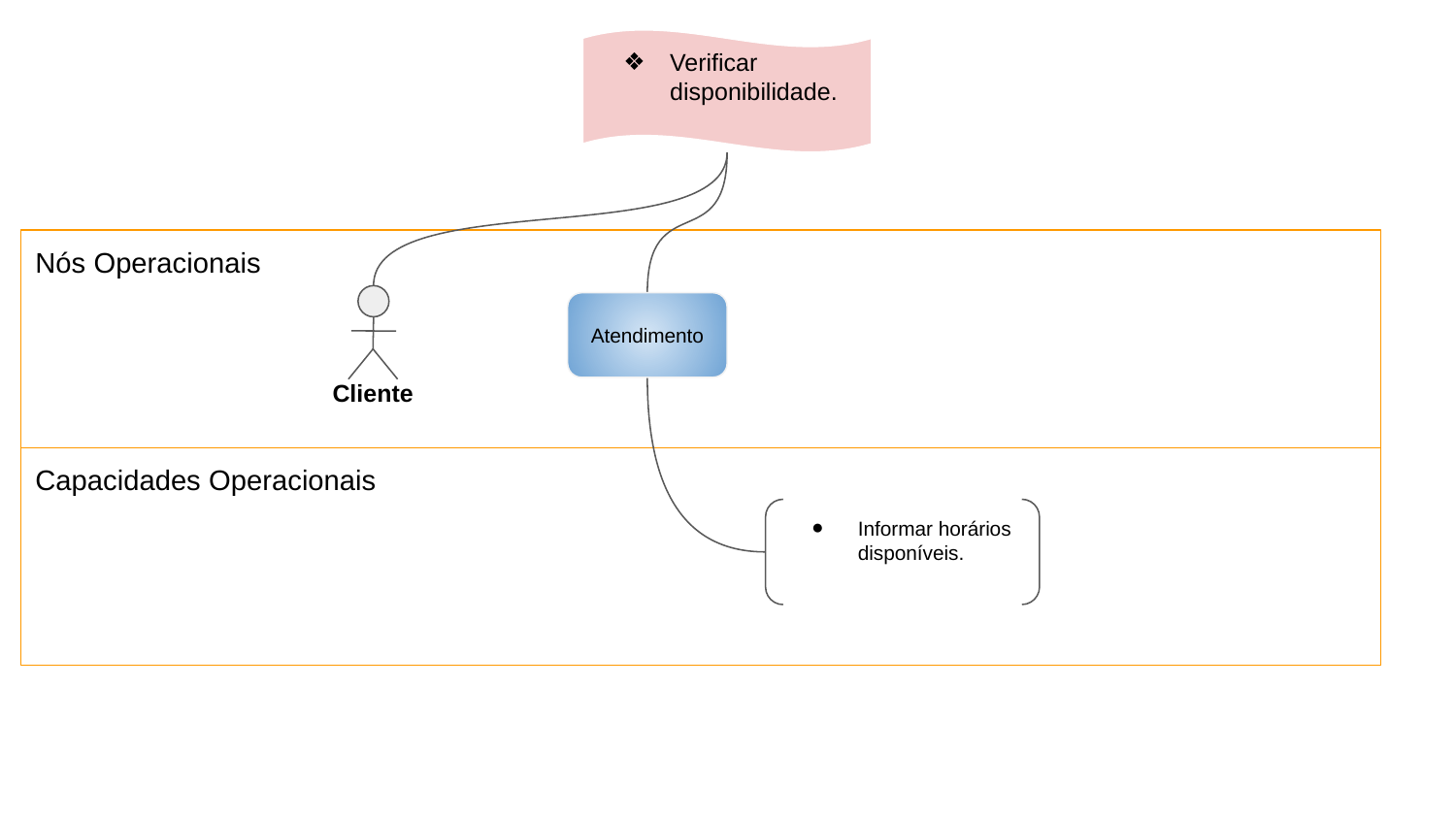

Verificar disponibilidade.

Nós Operacionais

Cliente
Atendimento
Capacidades Operacionais
Informar horários disponíveis.